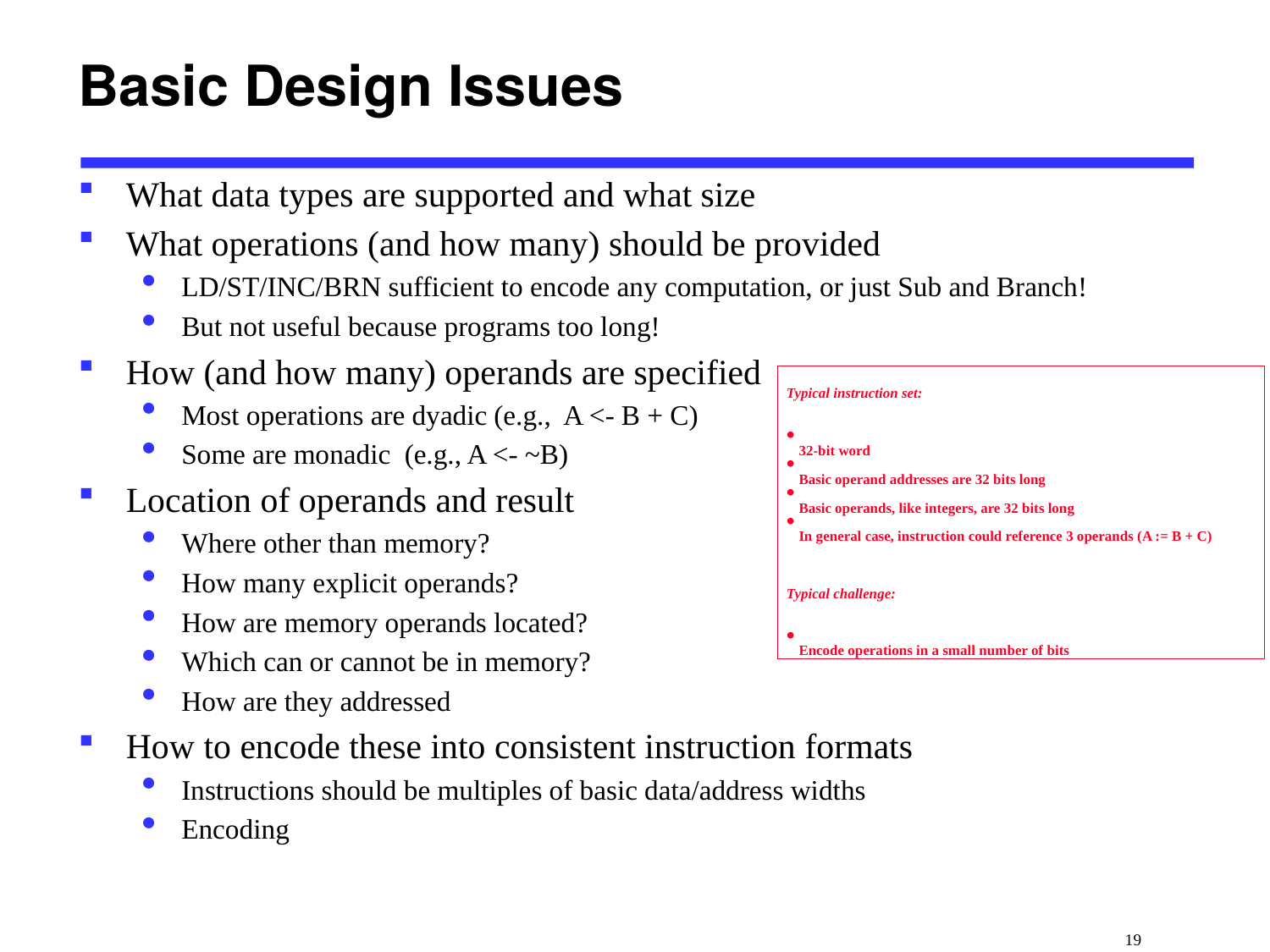

# Basic Design Issues
What data types are supported and what size
What operations (and how many) should be provided
LD/ST/INC/BRN sufficient to encode any computation, or just Sub and Branch!
But not useful because programs too long!
How (and how many) operands are specified
Most operations are dyadic (e.g.,  A <- B + C)
Some are monadic  (e.g., A <- ~B)
Location of operands and result
Where other than memory?
How many explicit operands?
How are memory operands located?
Which can or cannot be in memory?
How are they addressed
How to encode these into consistent instruction formats
Instructions should be multiples of basic data/address widths
Encoding
Typical instruction set:

 32-bit word
 Basic operand addresses are 32 bits long
 Basic operands, like integers, are 32 bits long
 In general case, instruction could reference 3 operands (A := B + C)

Typical challenge:

 Encode operations in a small number of bits
                           19